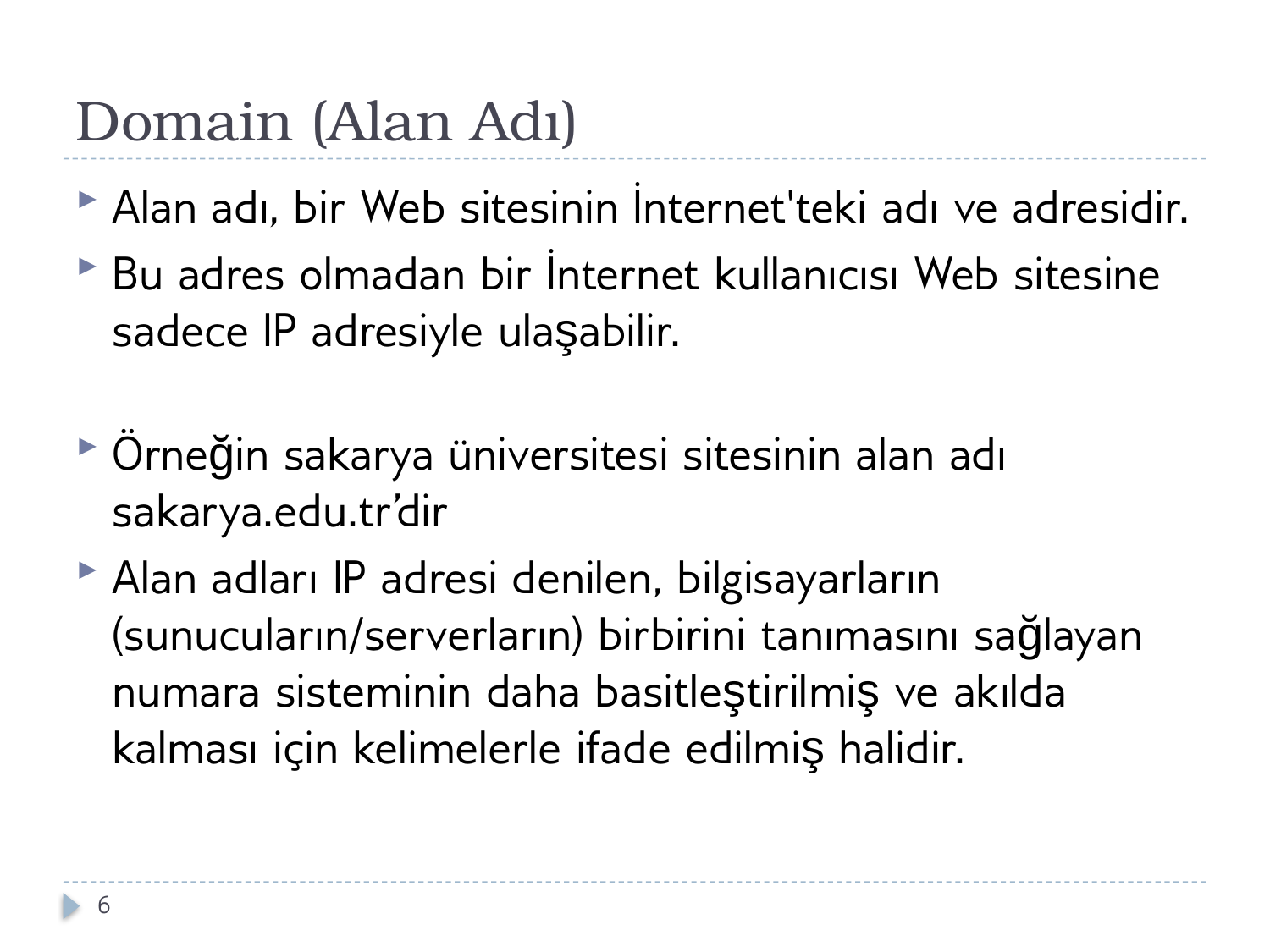

# Domain (Alan Adı)
Alan adı, bir Web sitesinin İnternet'teki adı ve adresidir.
Bu adres olmadan bir İnternet kullanıcısı Web sitesine sadece IP adresiyle ulaşabilir.
Örneğin sakarya üniversitesi sitesinin alan adı sakarya.edu.tr’dir
Alan adları IP adresi denilen, bilgisayarların (sunucuların/serverların) birbirini tanımasını sağlayan numara sisteminin daha basitleştirilmiş ve akılda kalması için kelimelerle ifade edilmiş halidir.

6